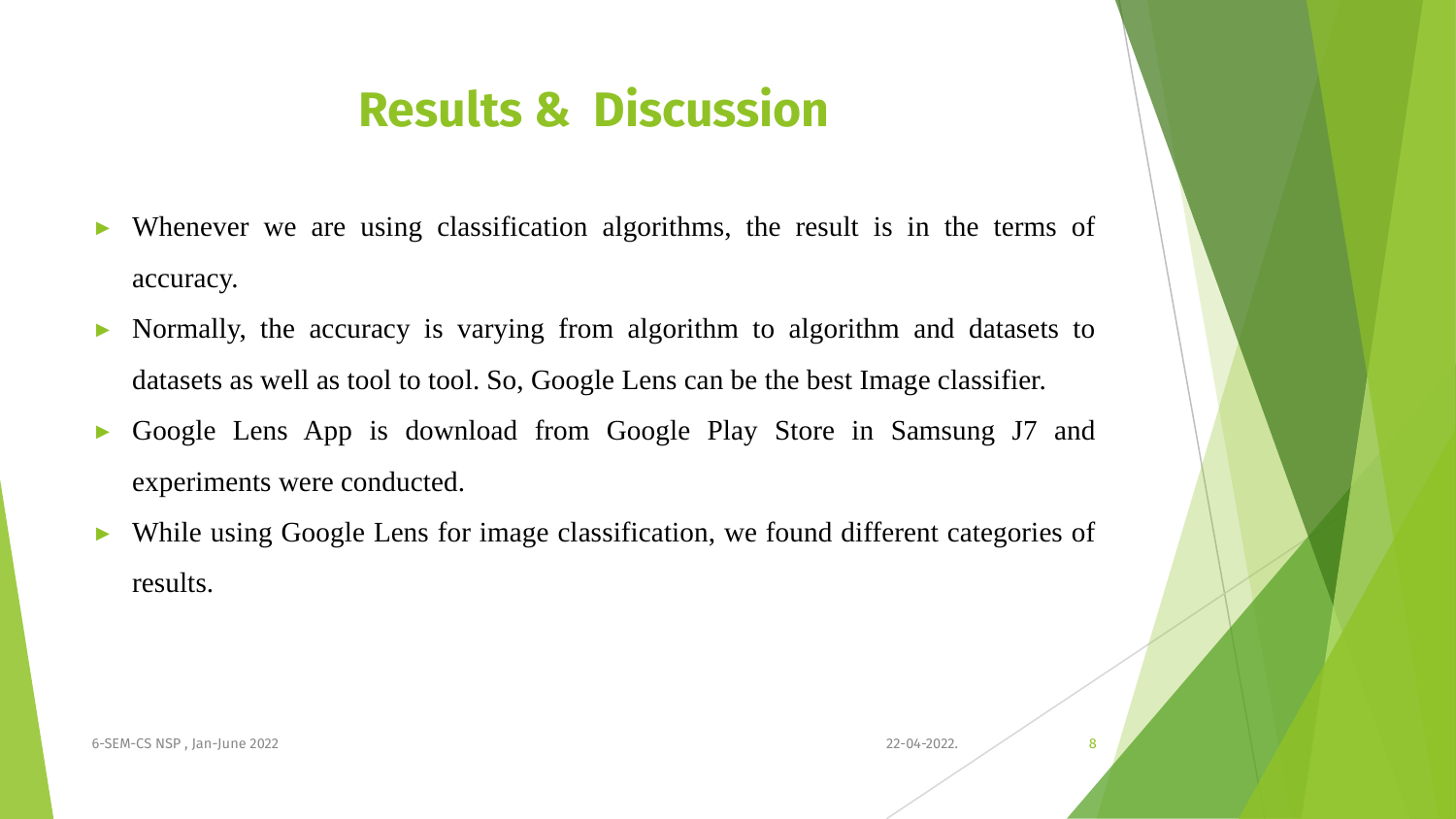

# Results &  Discussion
Whenever we are using classification algorithms, the result is in the terms of accuracy.
Normally, the accuracy is varying from algorithm to algorithm and datasets to datasets as well as tool to tool. So, Google Lens can be the best Image classifier.
Google Lens App is download from Google Play Store in Samsung J7 and experiments were conducted.
While using Google Lens for image classification, we found different categories of results.
6-SEM-CS NSP , Jan-June 2022
22-04-2022.
8